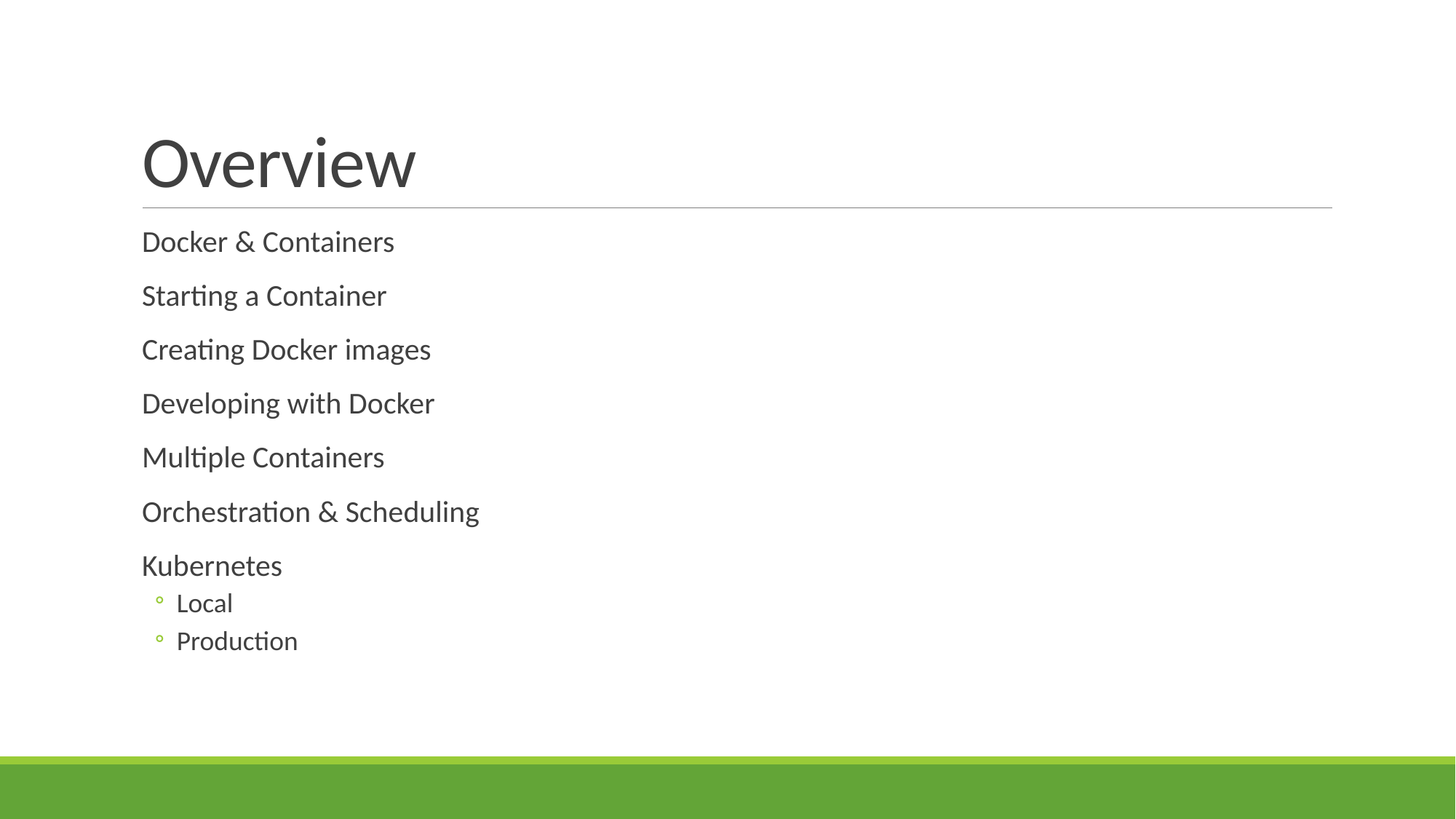

# Overview
Docker & Containers
Starting a Container
Creating Docker images
Developing with Docker
Multiple Containers
Orchestration & Scheduling
Kubernetes
Local
Production